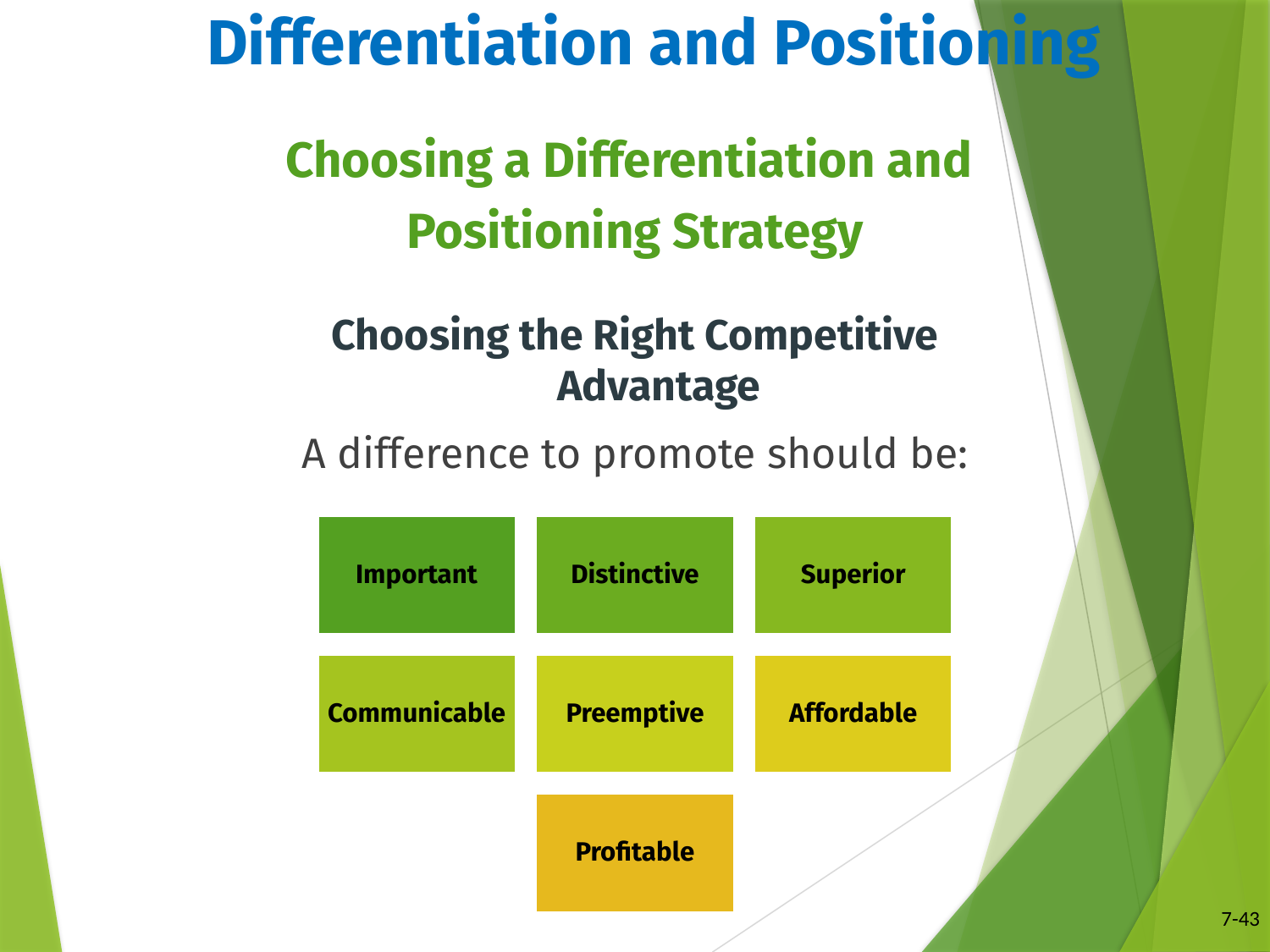

Differentiation and Positioning
Choosing a Differentiation and
Positioning Strategy
Choosing the Right Competitive Advantage

A difference to promote should be:

Important
Distinctive
Superior
Communicable
Preemptive
Affordable
Profitable
7-43